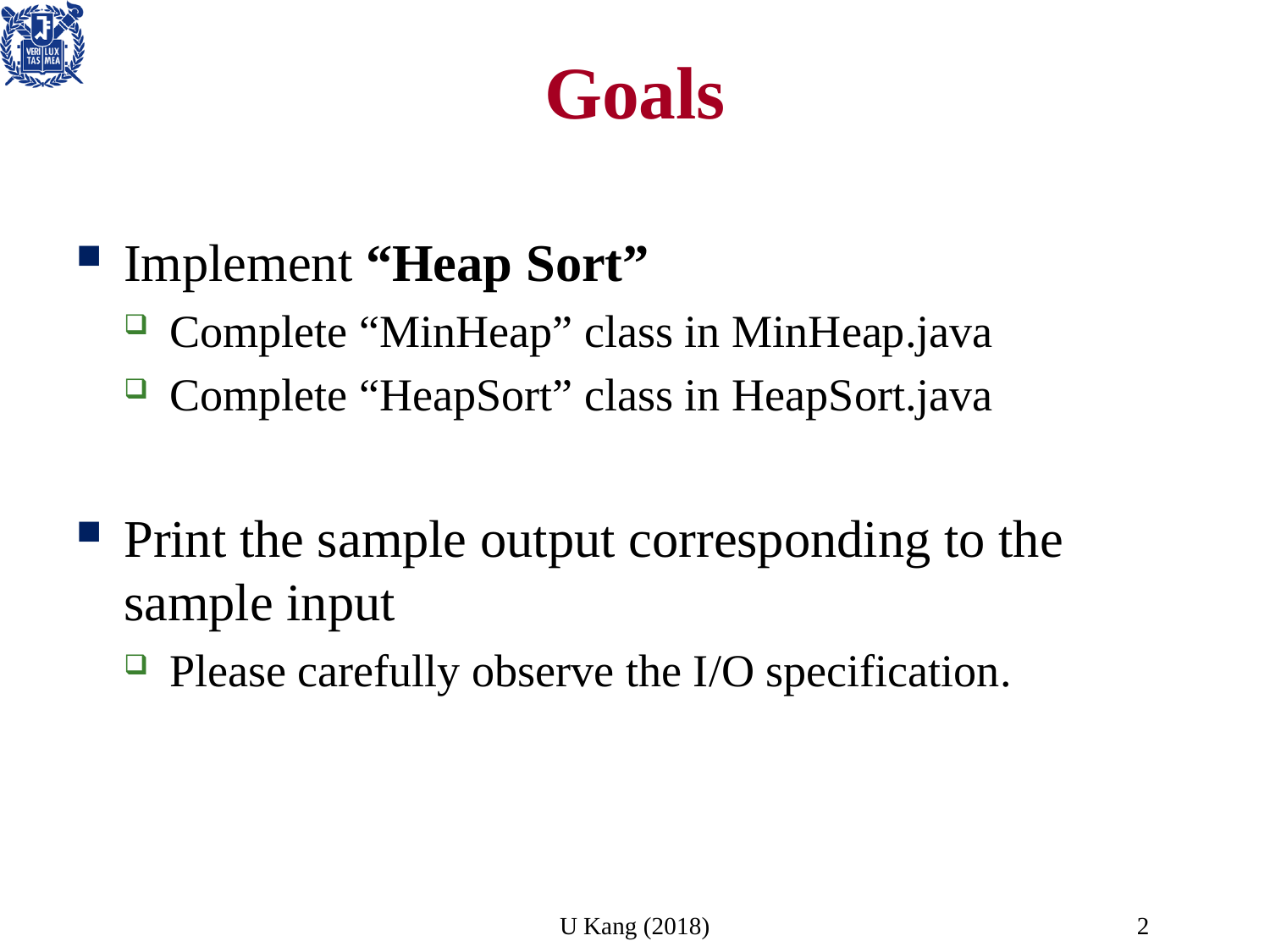

# Goals
Implement “Heap Sort”
Complete “MinHeap” class in MinHeap.java
Complete “HeapSort” class in HeapSort.java

Print the sample output corresponding to the sample input
Please carefully observe the I/O specification.